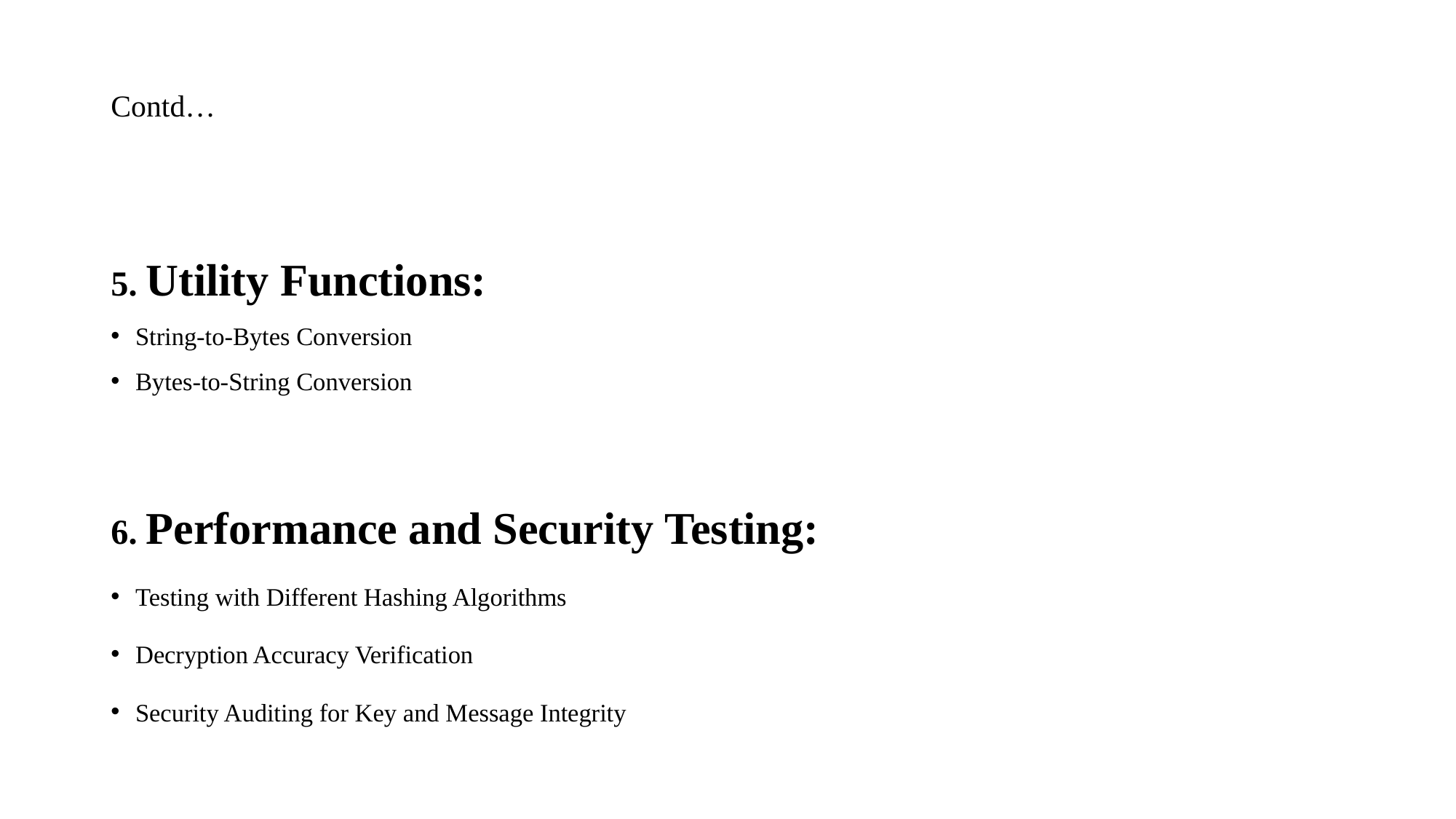

Contd…
5. Utility Functions:
String-to-Bytes Conversion
Bytes-to-String Conversion

6. Performance and Security Testing:
Testing with Different Hashing Algorithms
Decryption Accuracy Verification
Security Auditing for Key and Message Integrity